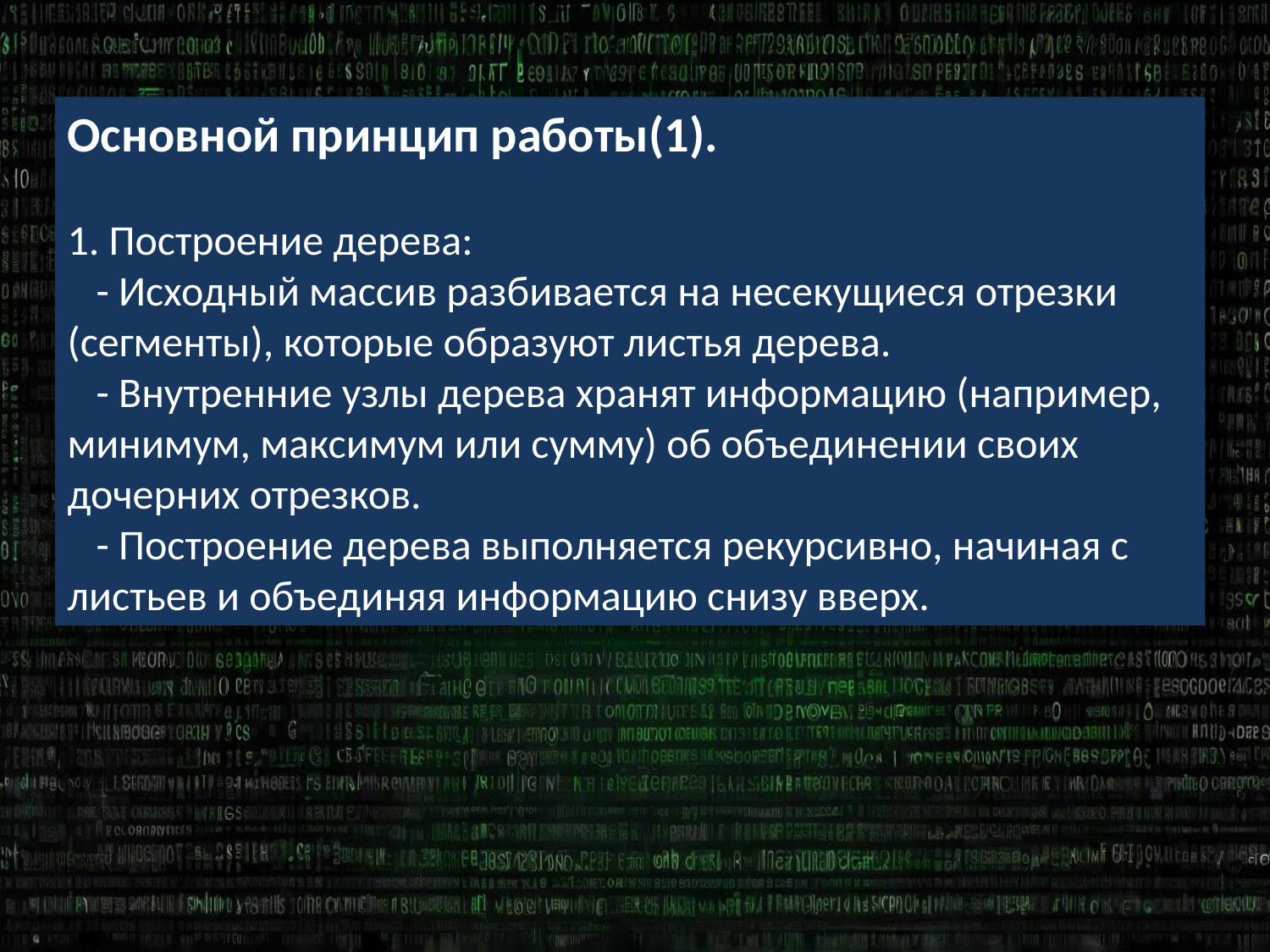

Основной принцип работы(1).

1. Построение дерева:
   - Исходный массив разбивается на несекущиеся отрезки (сегменты), которые образуют листья дерева.
   - Внутренние узлы дерева хранят информацию (например, минимум, максимум или сумму) об объединении своих дочерних отрезков.
   - Построение дерева выполняется рекурсивно, начиная с листьев и объединяя информацию снизу вверх.